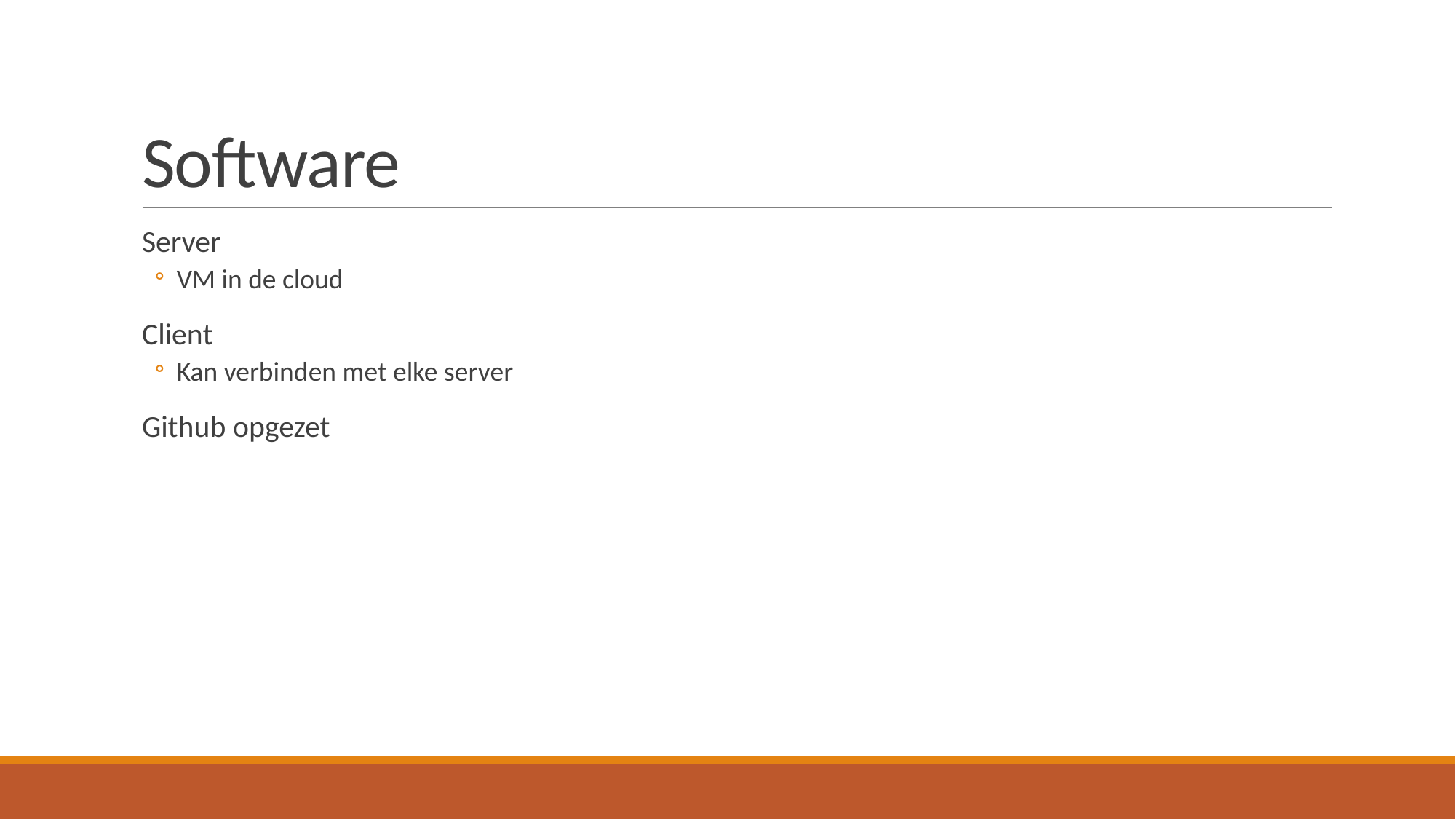

# Software
Server
VM in de cloud
Client
Kan verbinden met elke server
Github opgezet